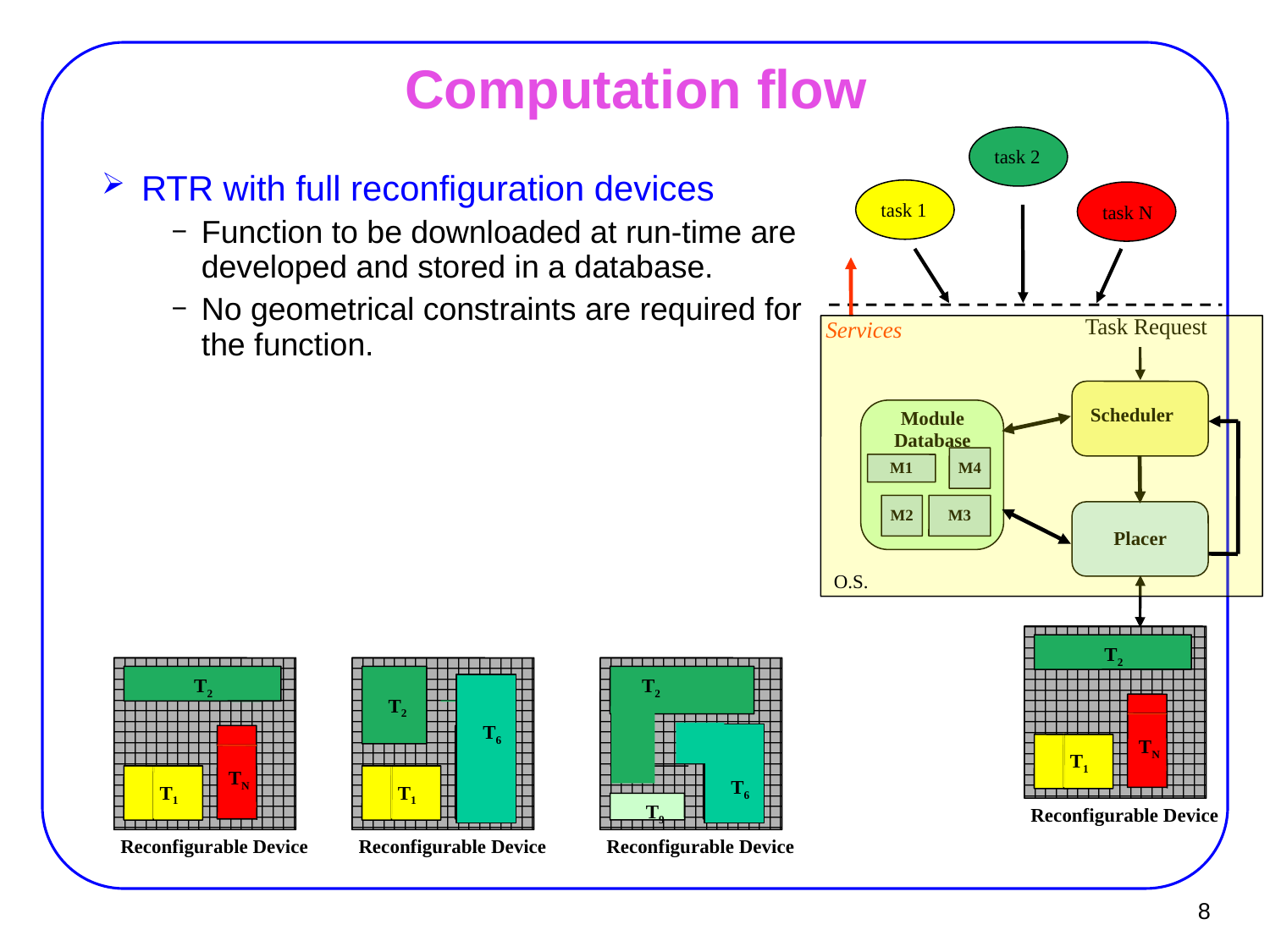

Computation flow

task 2
RTR with full reconfiguration devices
Function to be downloaded at run-time are developed and stored in a database.
No geometrical constraints are required for the function.

task 1
task N

Task Request
Services

Scheduler
Module Database

M4

M1

M2

M3

Placer

O.S.

T2

T2

TN

T1
Reconfigurable Device

T2

T6

TN

T1
Reconfigurable Device

T2

TN

T6

T9
Reconfigurable Device

TN

T1
Reconfigurable Device
8